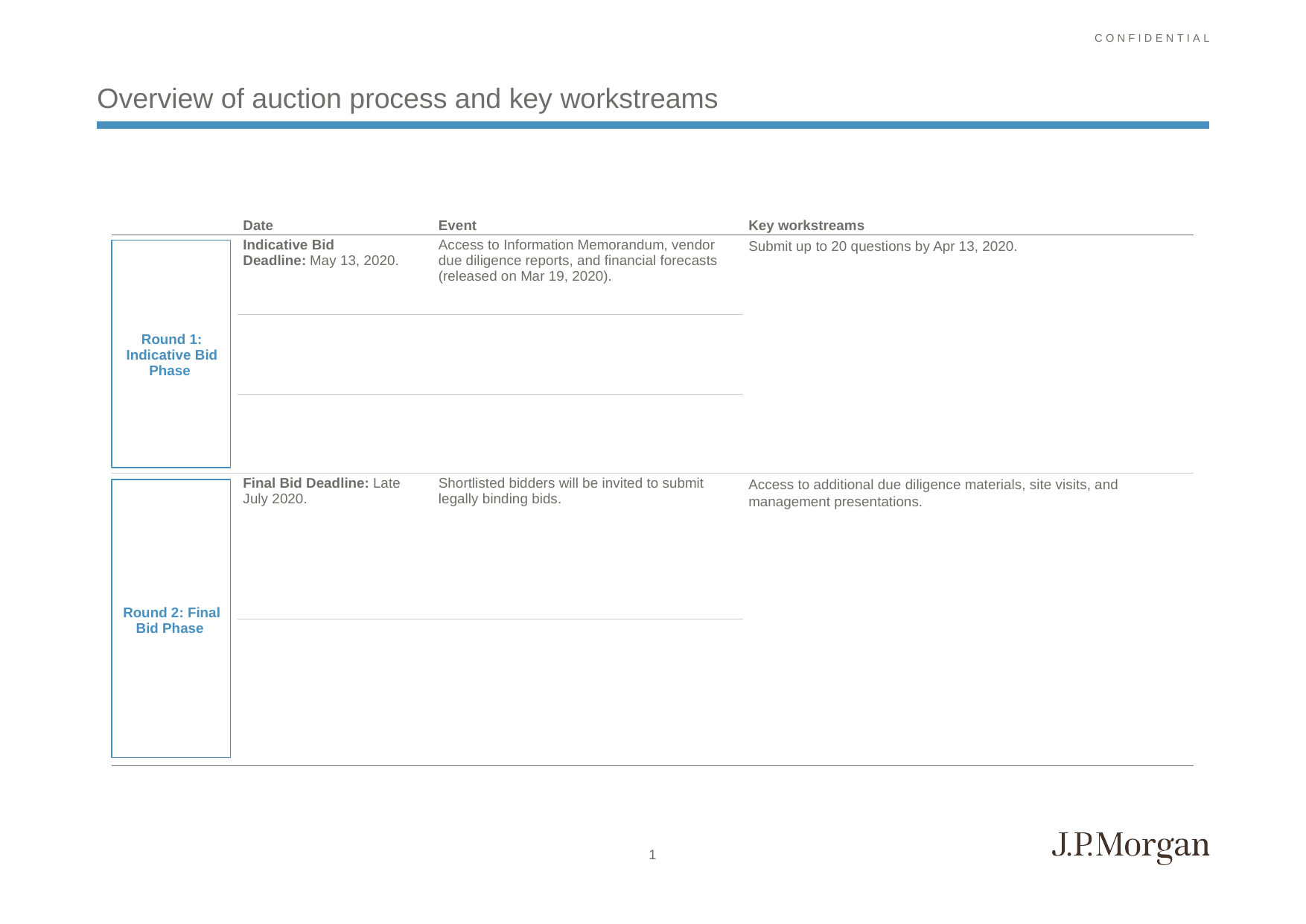

# Overview of auction process and key workstreams
|  | Date | Event | Key workstreams |
| --- | --- | --- | --- |
| Round 1: Indicative Bid Phase | Indicative Bid Deadline: May 13, 2020. | Access to Information Memorandum, vendor due diligence reports, and financial forecasts (released on Mar 19, 2020). | Submit up to 20 questions by Apr 13, 2020. |
|  |  |  |  |
|  |  |  |  |
| Round 2: Final Bid Phase | Final Bid Deadline: Late July 2020. | Shortlisted bidders will be invited to submit legally binding bids. | Access to additional due diligence materials, site visits, and management presentations. |
|  |  |  |  |

1